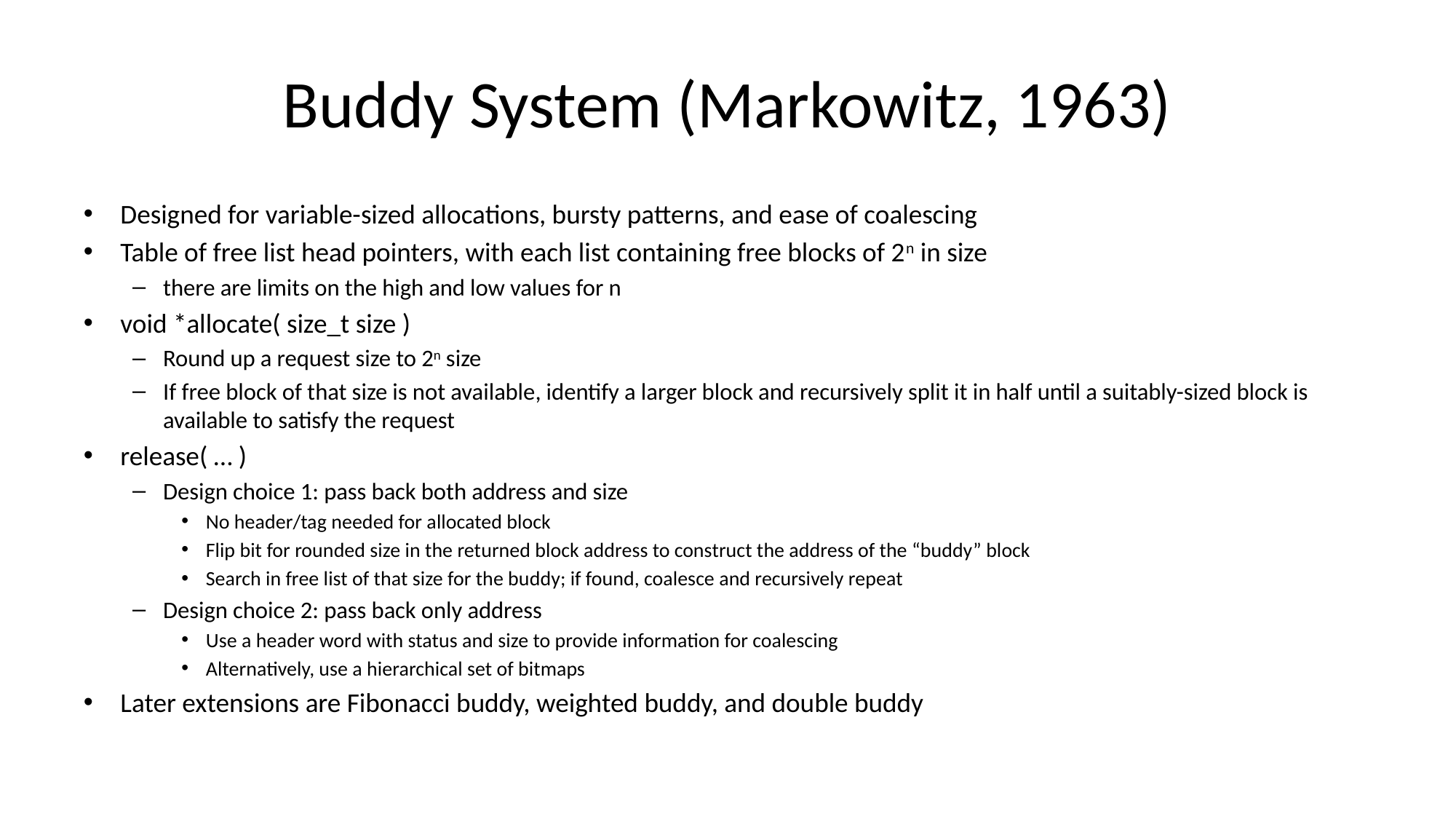

# Buddy System (Markowitz, 1963)
Designed for variable-sized allocations, bursty patterns, and ease of coalescing
Table of free list head pointers, with each list containing free blocks of 2n in size
there are limits on the high and low values for n
void *allocate( size_t size )
Round up a request size to 2n size
If free block of that size is not available, identify a larger block and recursively split it in half until a suitably-sized block is available to satisfy the request
release( … )
Design choice 1: pass back both address and size
No header/tag needed for allocated block
Flip bit for rounded size in the returned block address to construct the address of the “buddy” block
Search in free list of that size for the buddy; if found, coalesce and recursively repeat
Design choice 2: pass back only address
Use a header word with status and size to provide information for coalescing
Alternatively, use a hierarchical set of bitmaps
Later extensions are Fibonacci buddy, weighted buddy, and double buddy